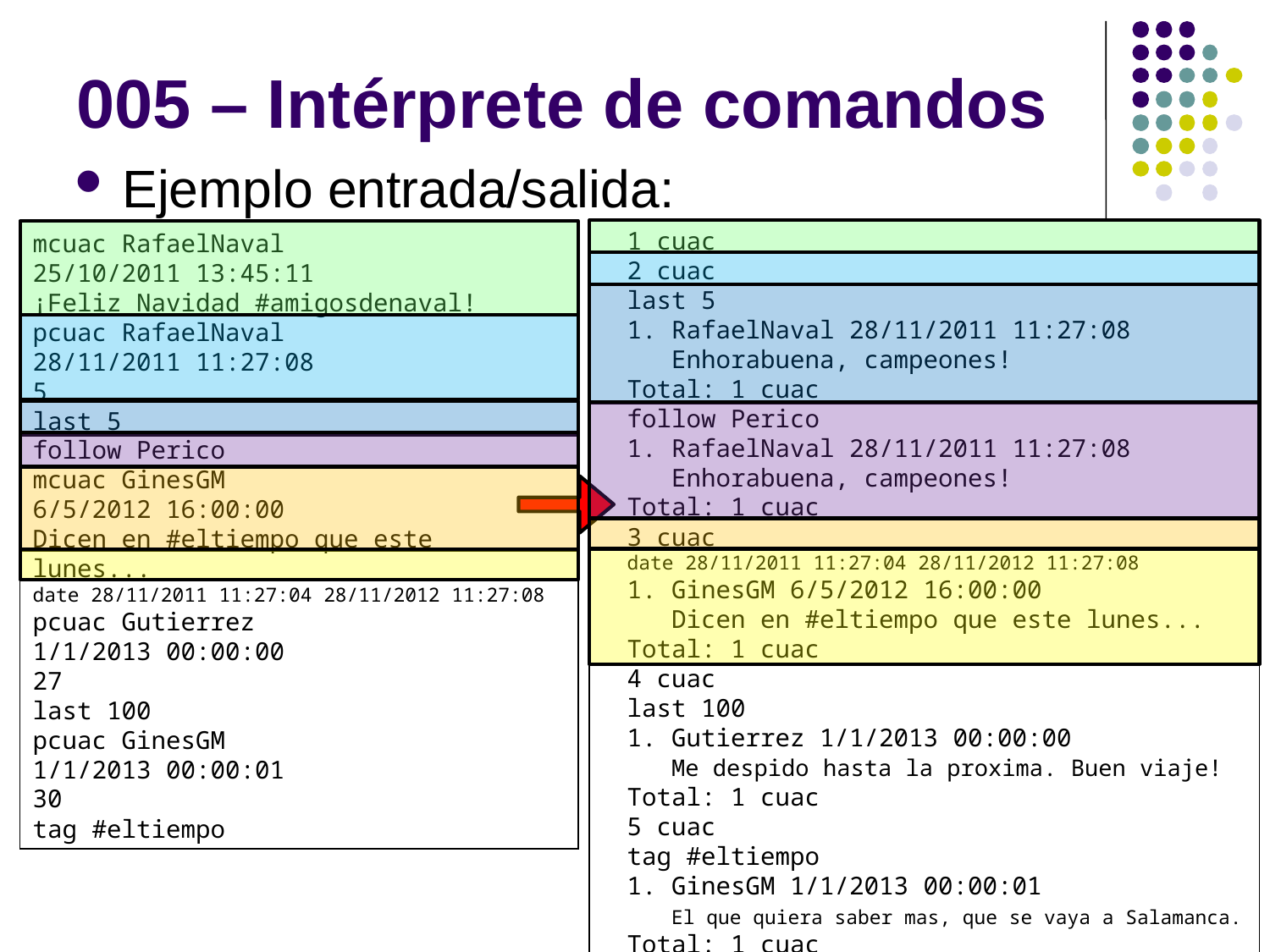

# 005 – Intérprete de comandos
Ejemplo entrada/salida:
1 cuac
2 cuac
last 5
1. RafaelNaval 28/11/2011 11:27:08
   Enhorabuena, campeones!
Total: 1 cuac
follow Perico
1. RafaelNaval 28/11/2011 11:27:08
   Enhorabuena, campeones!
Total: 1 cuac
3 cuac
date 28/11/2011 11:27:04 28/11/2012 11:27:08
1. GinesGM 6/5/2012 16:00:00
   Dicen en #eltiempo que este lunes...
Total: 1 cuac
4 cuac
last 100
1. Gutierrez 1/1/2013 00:00:00
   Me despido hasta la proxima. Buen viaje!
Total: 1 cuac
5 cuac
tag #eltiempo
1. GinesGM 1/1/2013 00:00:01
   El que quiera saber mas, que se vaya a Salamanca.
Total: 1 cuac

mcuac RafaelNaval
25/10/2011 13:45:11
¡Feliz Navidad #amigosdenaval!
pcuac RafaelNaval
28/11/2011 11:27:08
5
last 5
follow Perico
mcuac GinesGM
6/5/2012 16:00:00
Dicen en #eltiempo que este lunes...
date 28/11/2011 11:27:04 28/11/2012 11:27:08
pcuac Gutierrez
1/1/2013 00:00:00
27
last 100
pcuac GinesGM
1/1/2013 00:00:01
30
tag #eltiempo

12